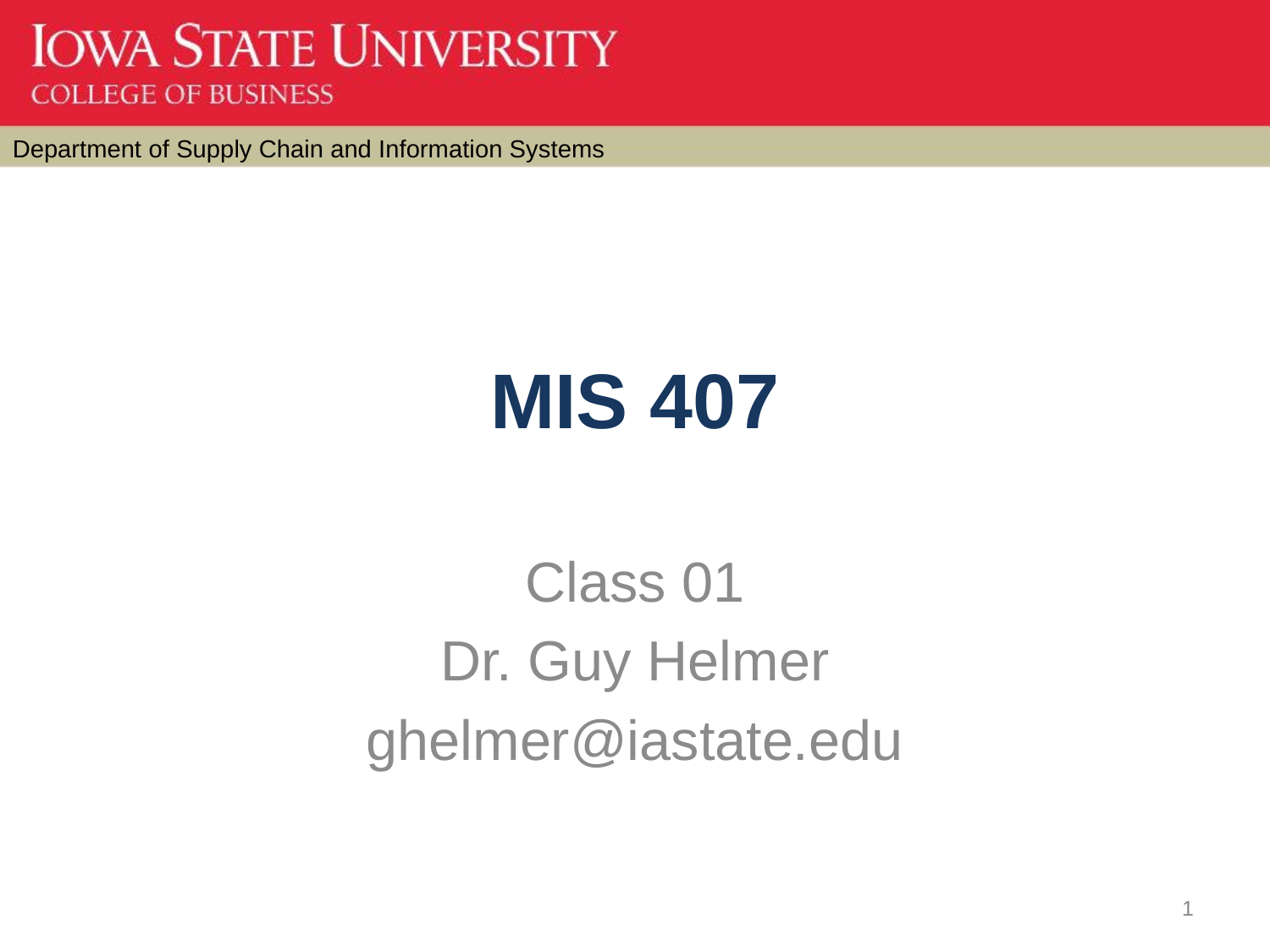

# MIS 407
Class 01
Dr. Guy Helmer
ghelmer@iastate.edu
1